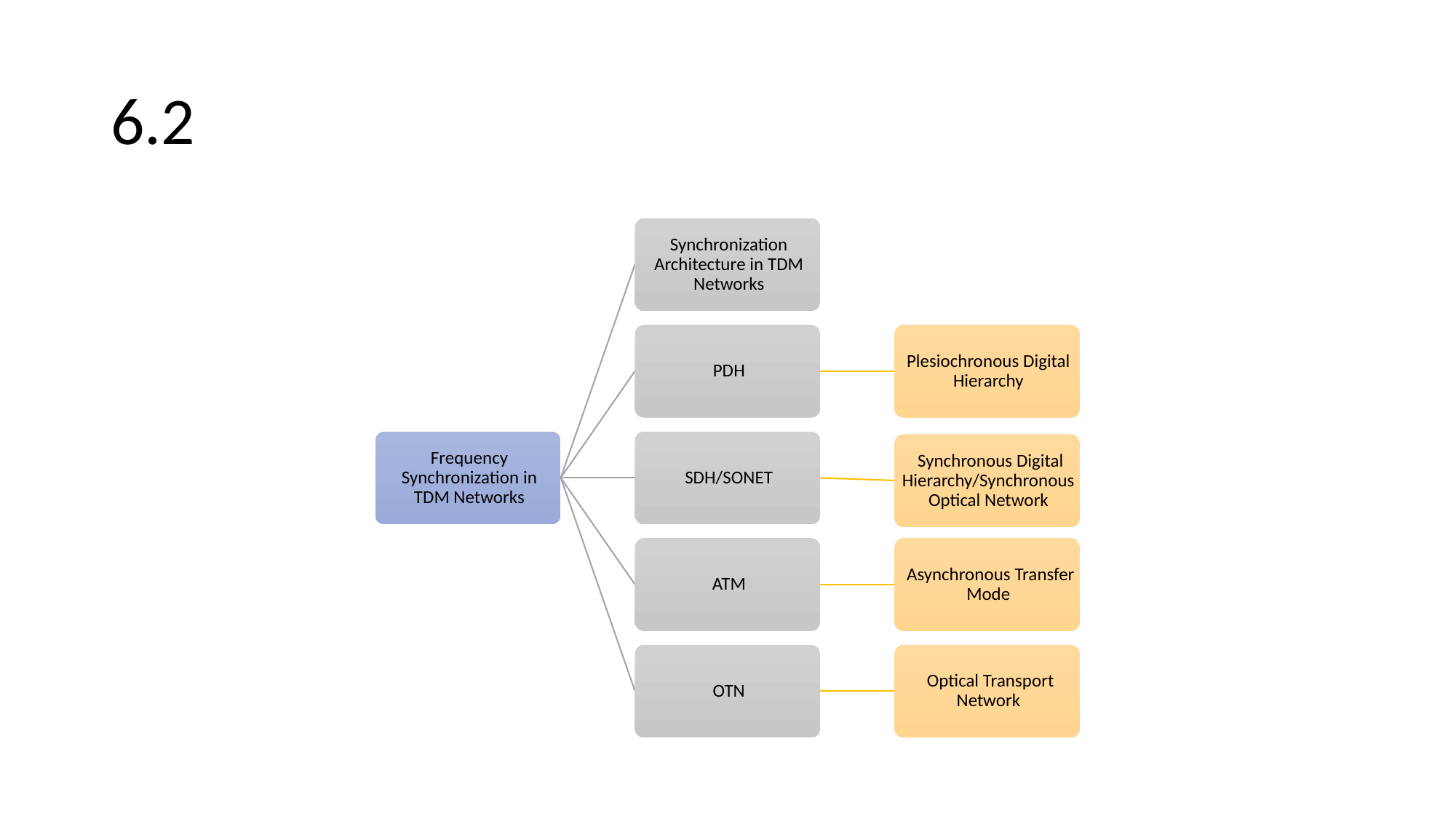

# 6.2
Frequency Synchronization in TDM Networks

Synchronization Architecture in TDM Networks

PDH

Plesiochronous Digital Hierarchy

SDH/SONET

 Synchronous Digital Hierarchy/Synchronous Optical Network

ATM

 Asynchronous Transfer Mode

OTN

 Optical Transport Network